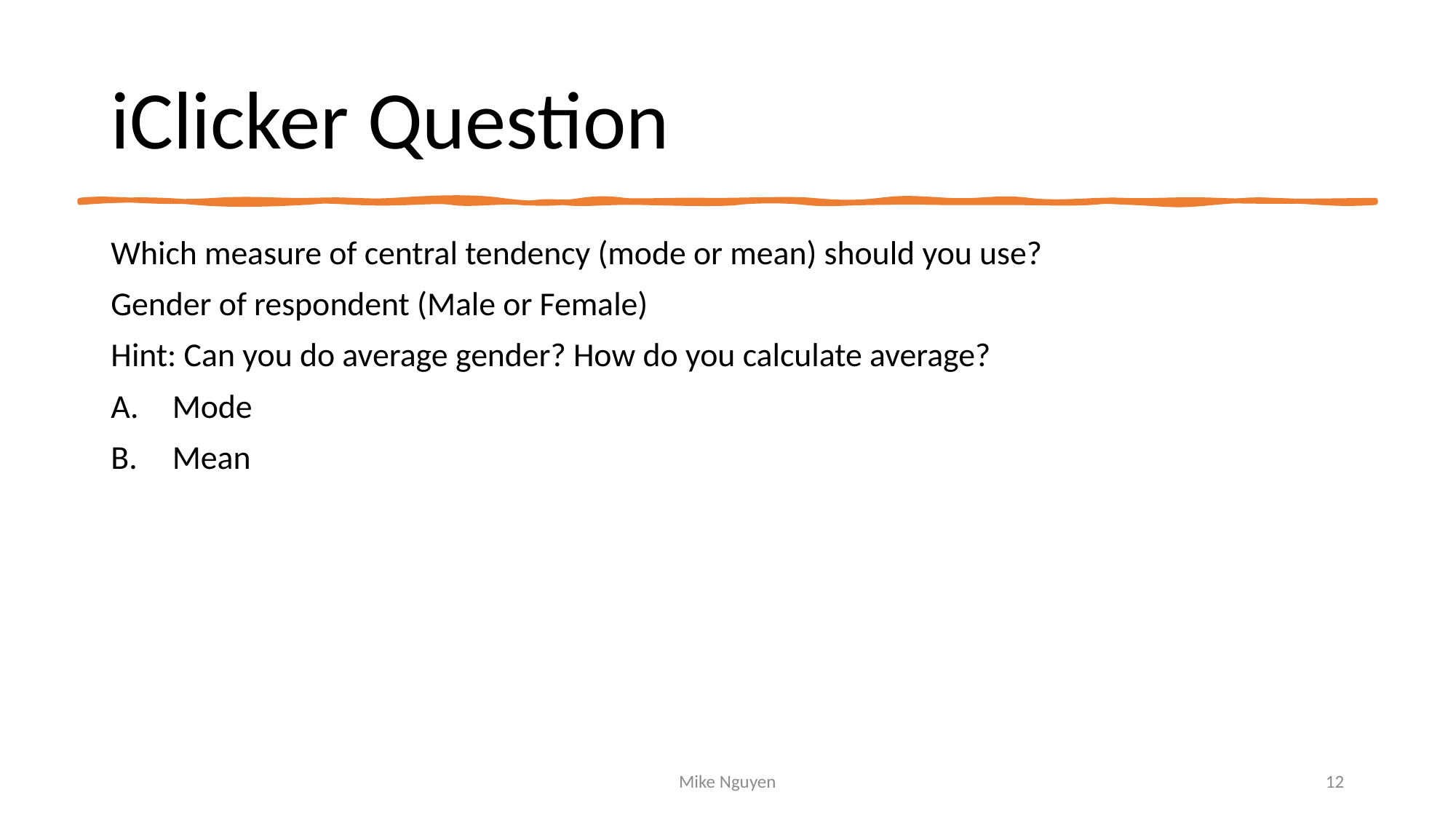

# iClicker Question

Which measure of central tendency (mode or mean) should you use?
Gender of respondent (Male or Female)
Hint: Can you do average gender? How do you calculate average?
Mode
Mean
Mike Nguyen
12